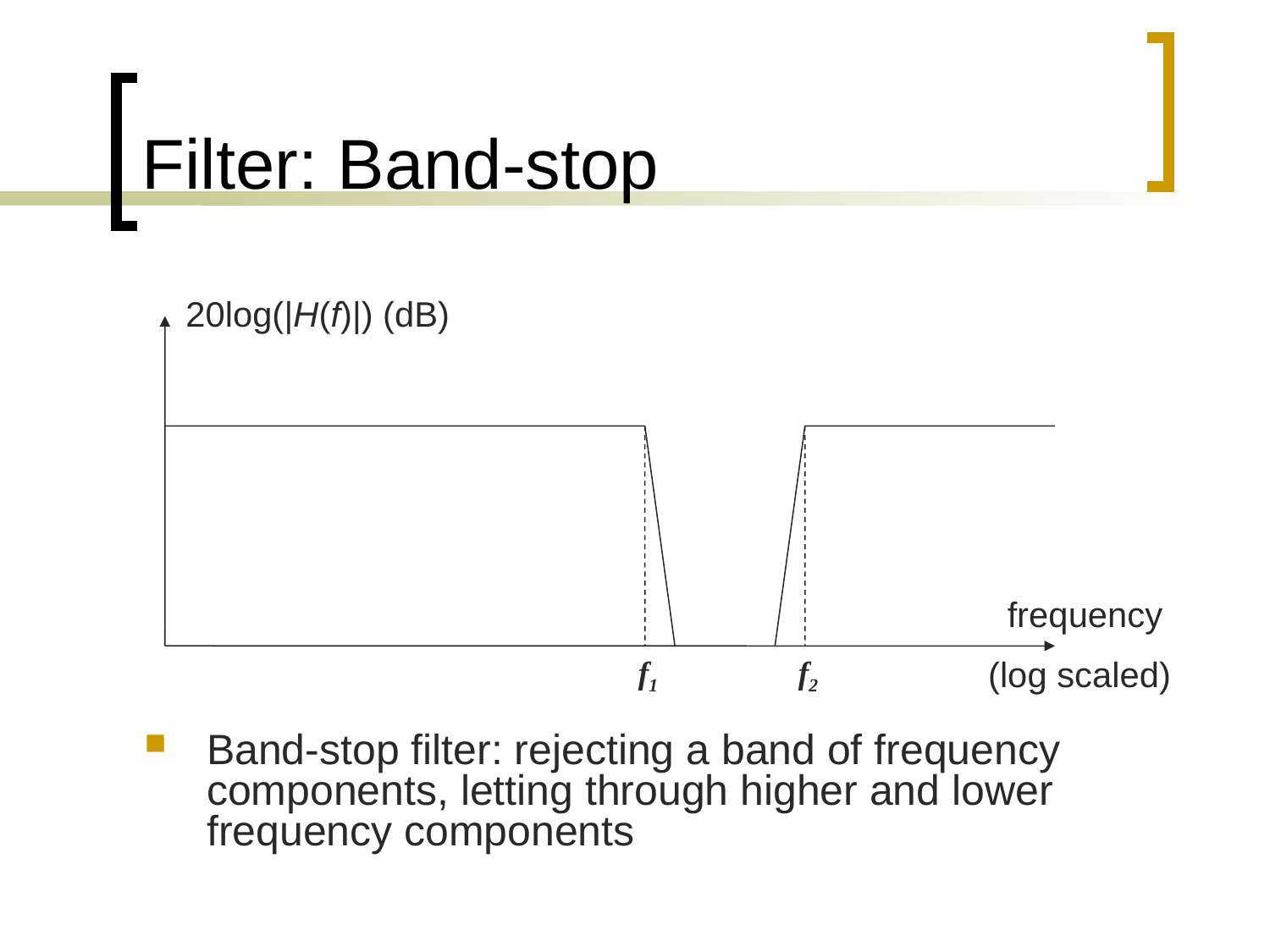

# Filter: Band-stop
20log(|H(f)|) (dB)

frequency

f1
f2
(log scaled)
Band-stop filter: rejecting a band of frequency components, letting through higher and lower frequency components